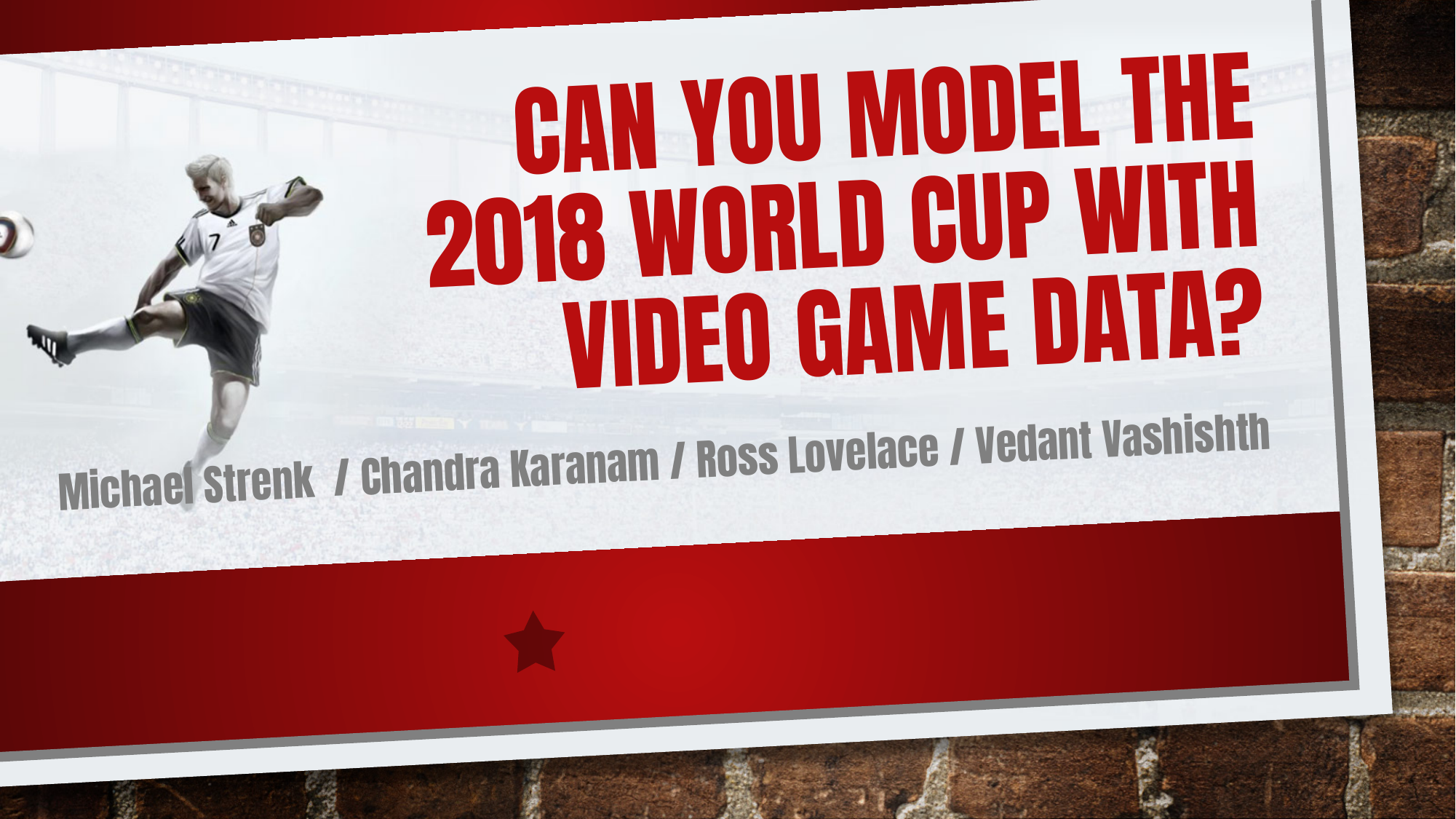

# Can you model the 2018 World Cup with Video Game Data?
Michael Strenk  / Chandra Karanam / Ross Lovelace / Vedant Vashishth